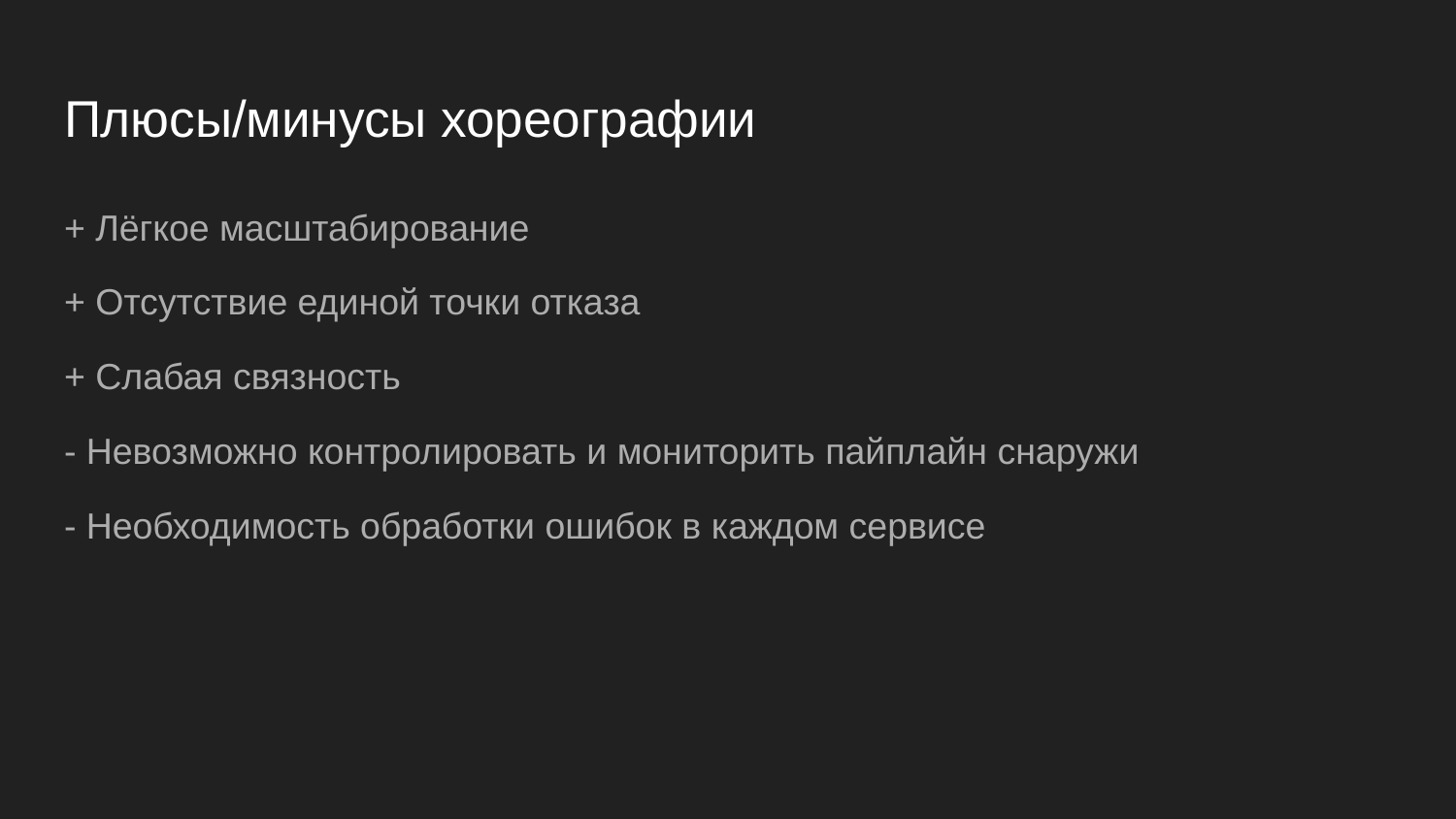

# Плюсы/минусы хореографии
+ Лёгкое масштабирование
+ Отсутствие единой точки отказа
+ Слабая связность
- Невозможно контролировать и мониторить пайплайн снаружи
- Необходимость обработки ошибок в каждом сервисе